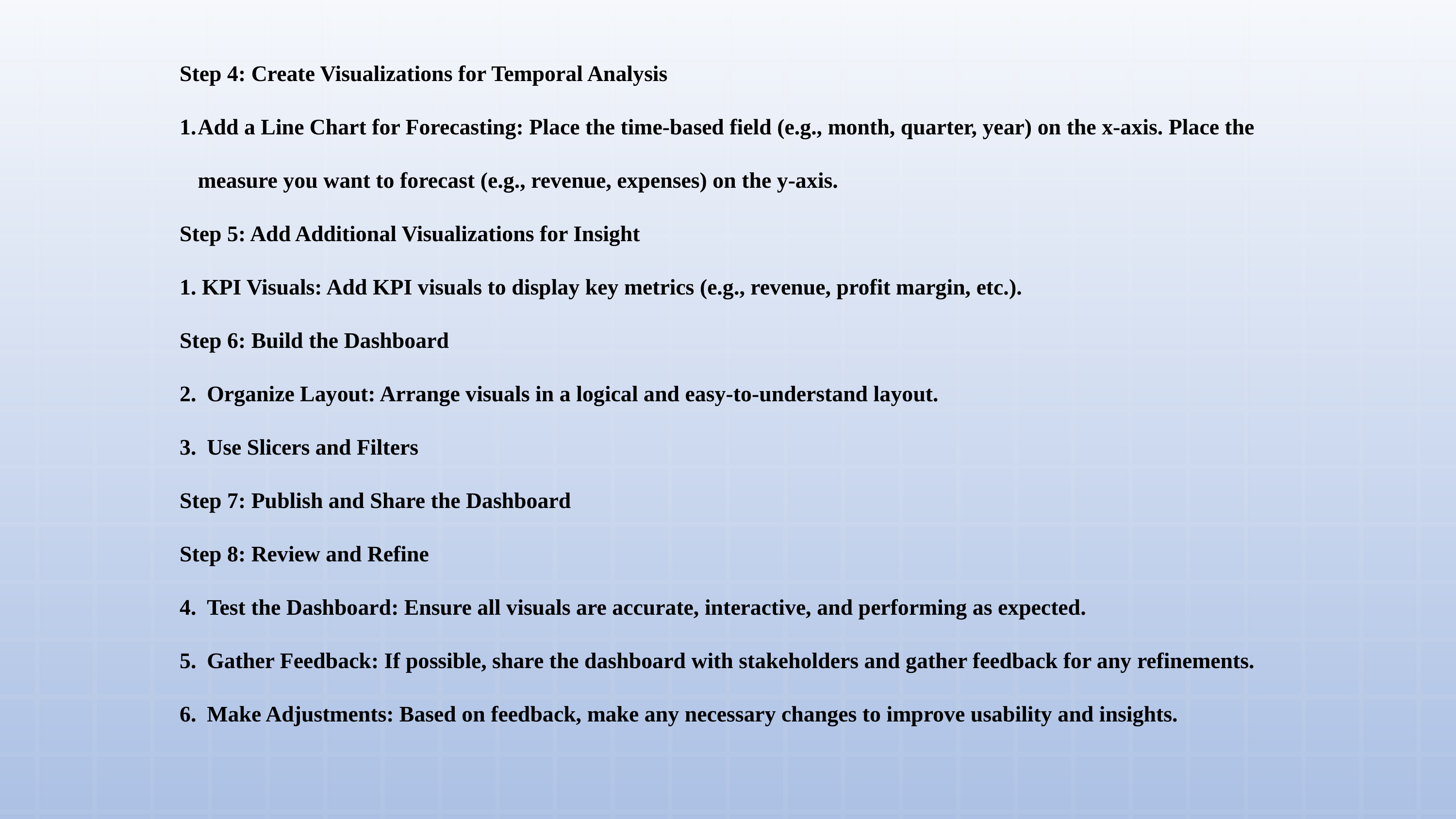

Step 4: Create Visualizations for Temporal Analysis
Add a Line Chart for Forecasting: Place the time-based field (e.g., month, quarter, year) on the x-axis. Place the measure you want to forecast (e.g., revenue, expenses) on the y-axis.
Step 5: Add Additional Visualizations for Insight
1. KPI Visuals: Add KPI visuals to display key metrics (e.g., revenue, profit margin, etc.).
Step 6: Build the Dashboard
Organize Layout: Arrange visuals in a logical and easy-to-understand layout.
Use Slicers and Filters
Step 7: Publish and Share the Dashboard
Step 8: Review and Refine
Test the Dashboard: Ensure all visuals are accurate, interactive, and performing as expected.
Gather Feedback: If possible, share the dashboard with stakeholders and gather feedback for any refinements.
Make Adjustments: Based on feedback, make any necessary changes to improve usability and insights.